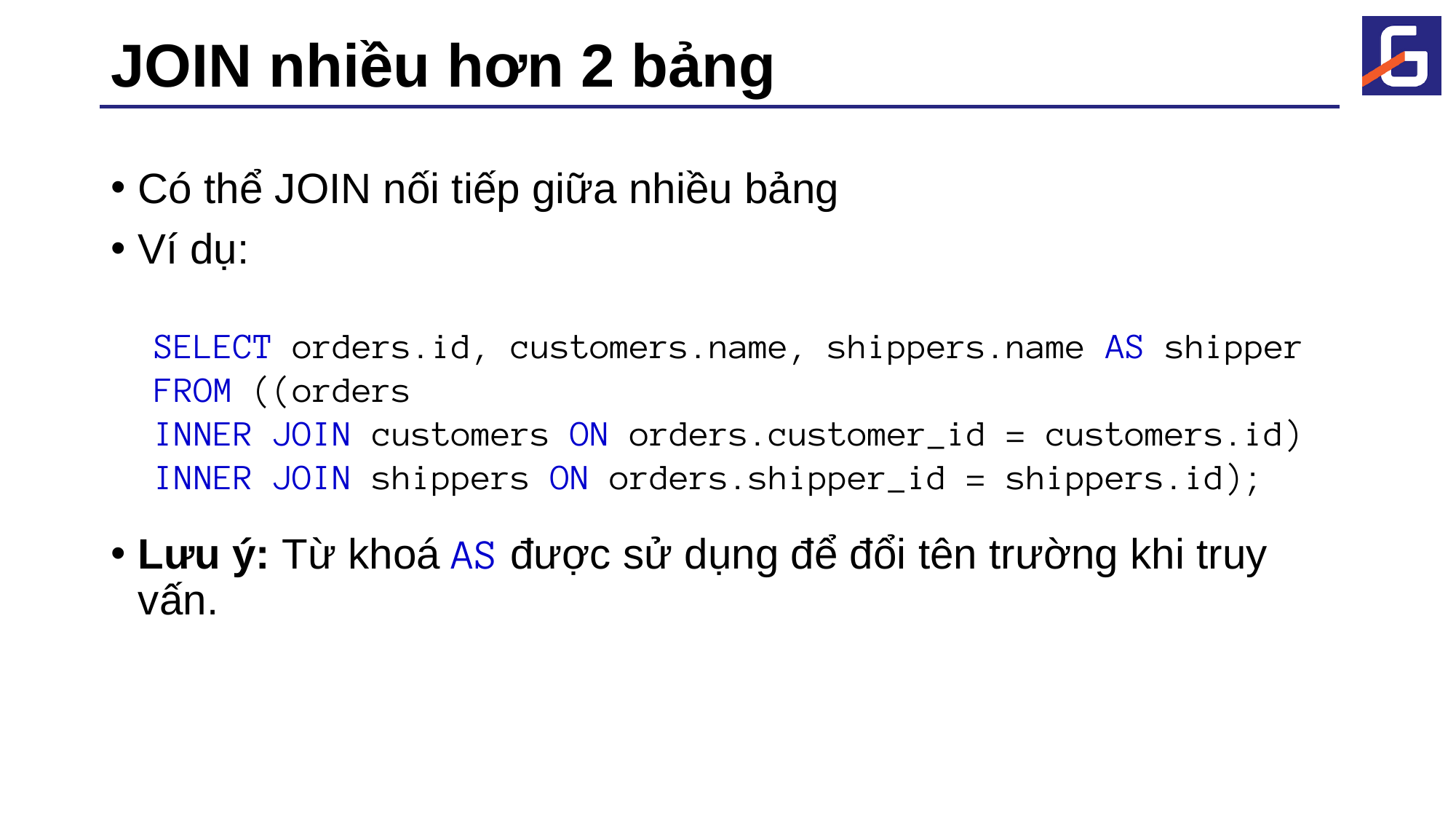

# JOIN nhiều hơn 2 bảng
Có thể JOIN nối tiếp giữa nhiều bảng
Ví dụ:

Lưu ý: Từ khoá AS được sử dụng để đổi tên trường khi truy vấn.
SELECT orders.id, customers.name, shippers.name AS shipper
FROM ((orders
INNER JOIN customers ON orders.customer_id = customers.id)
INNER JOIN shippers ON orders.shipper_id = shippers.id);